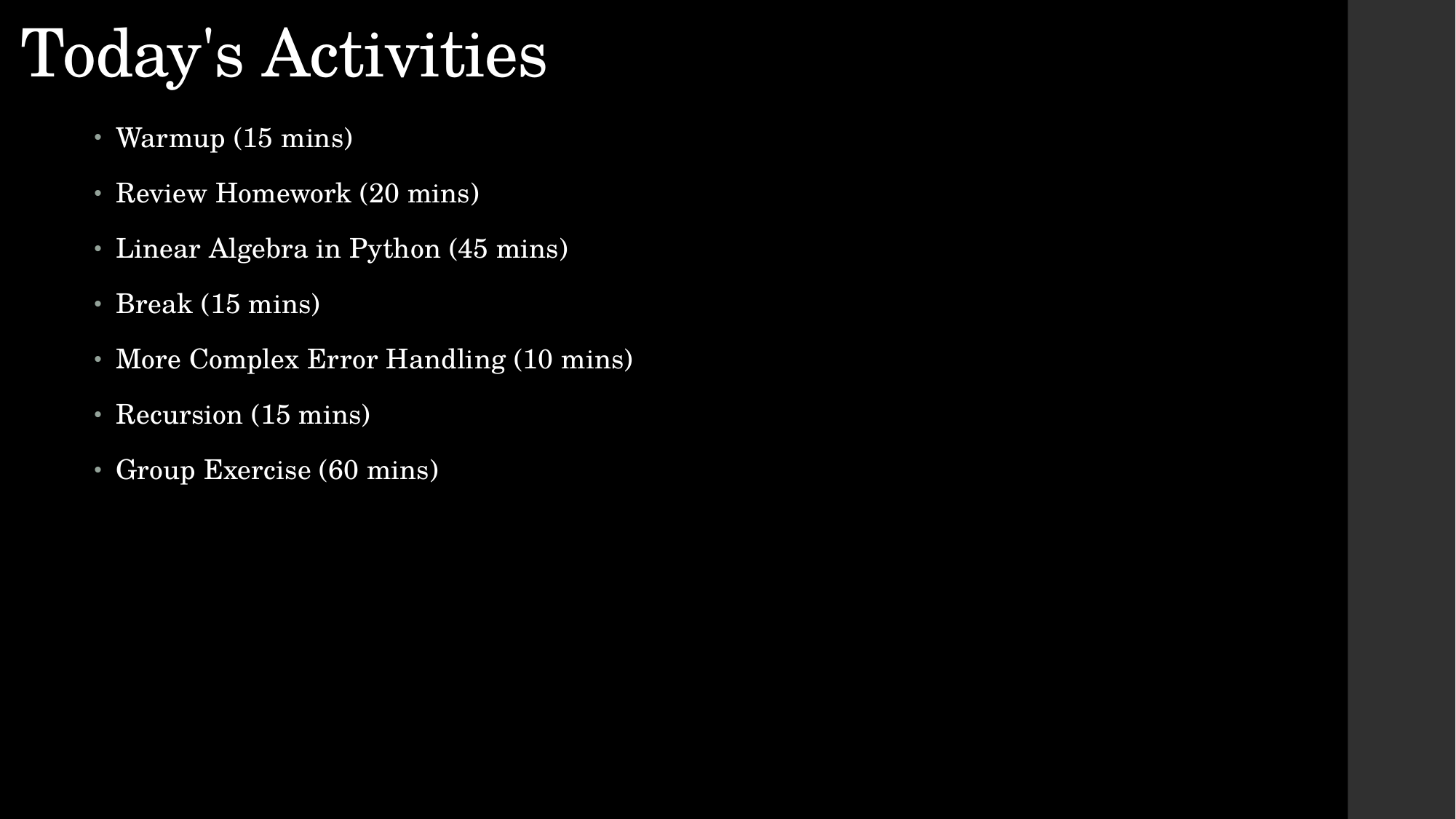

# Today's Activities
Warmup (15 mins)
Review Homework (20 mins)
Linear Algebra in Python (45 mins)
Break (15 mins)
More Complex Error Handling (10 mins)
Recursion (15 mins)
Group Exercise (60 mins)